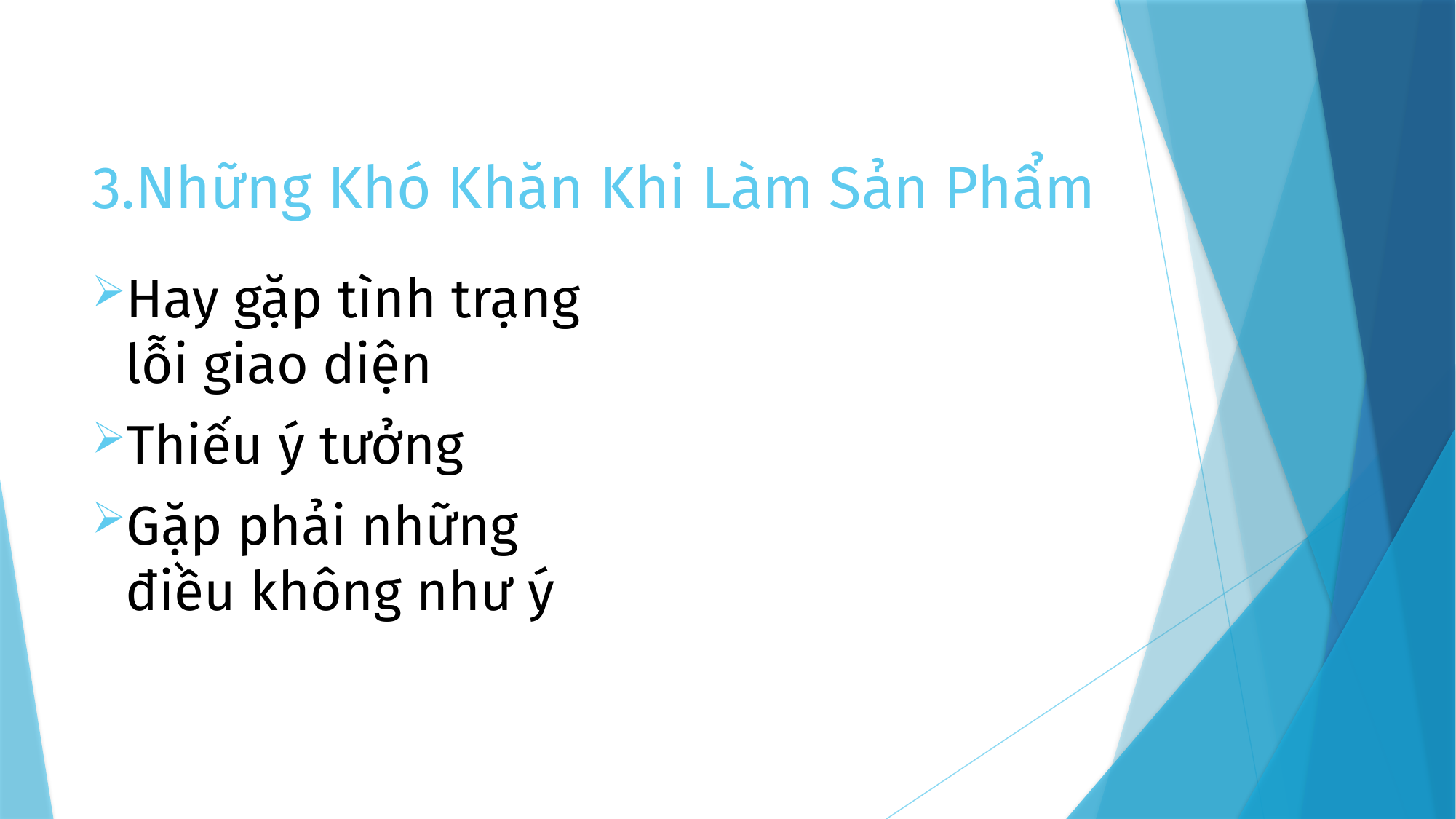

# 3.Những Khó Khăn Khi Làm Sản Phẩm
Hay gặp tình trạng lỗi giao diện
Thiếu ý tưởng
Gặp phải những điều không như ý